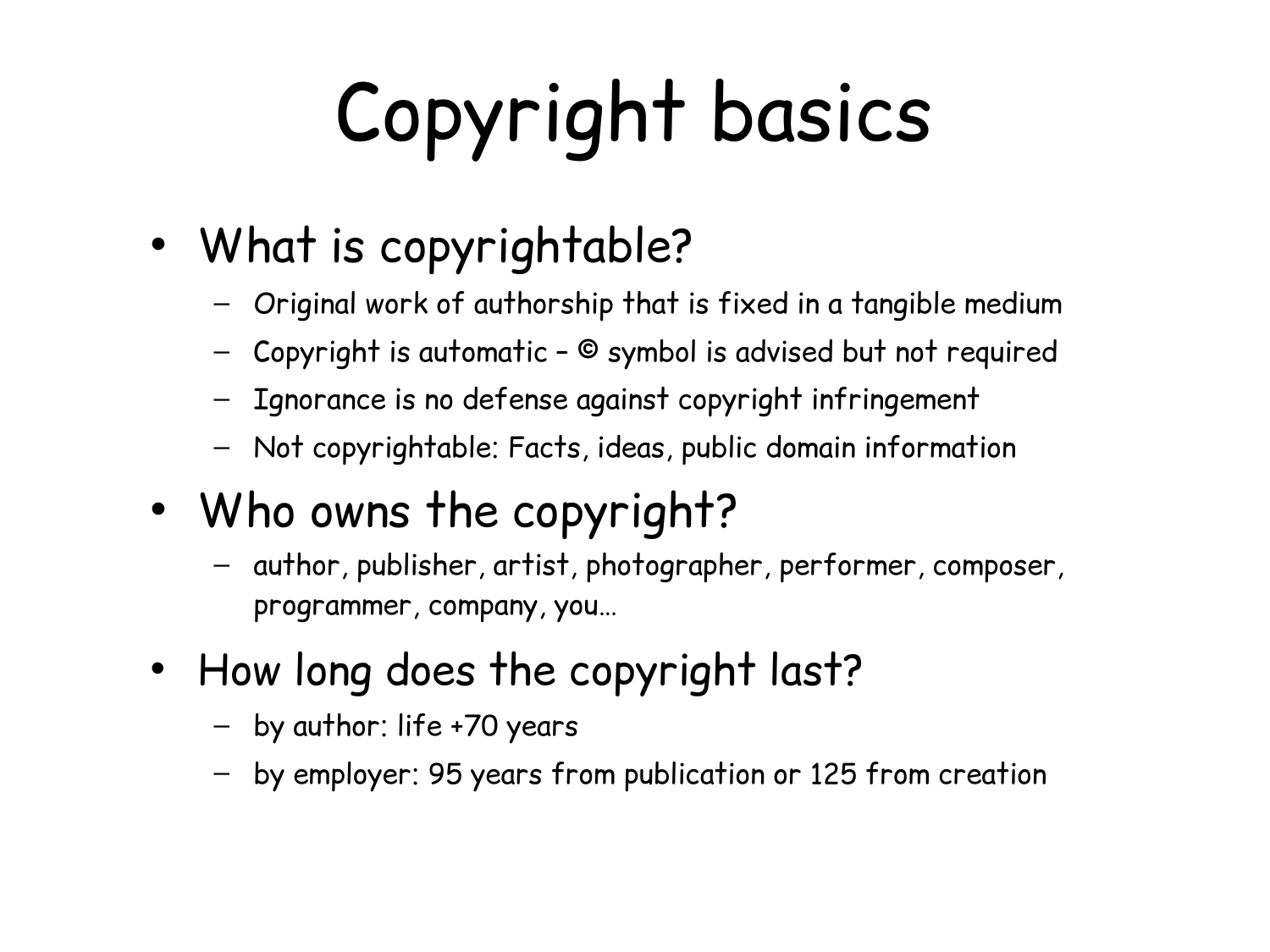

# Copyright basics
What is copyrightable?
Original work of authorship that is fixed in a tangible medium
Copyright is automatic – © symbol is advised but not required
Ignorance is no defense against copyright infringement
Not copyrightable: Facts, ideas, public domain information
Who owns the copyright?
author, publisher, artist, photographer, performer, composer, programmer, company, you…
How long does the copyright last?
by author: life +70 years
by employer: 95 years from publication or 125 from creation